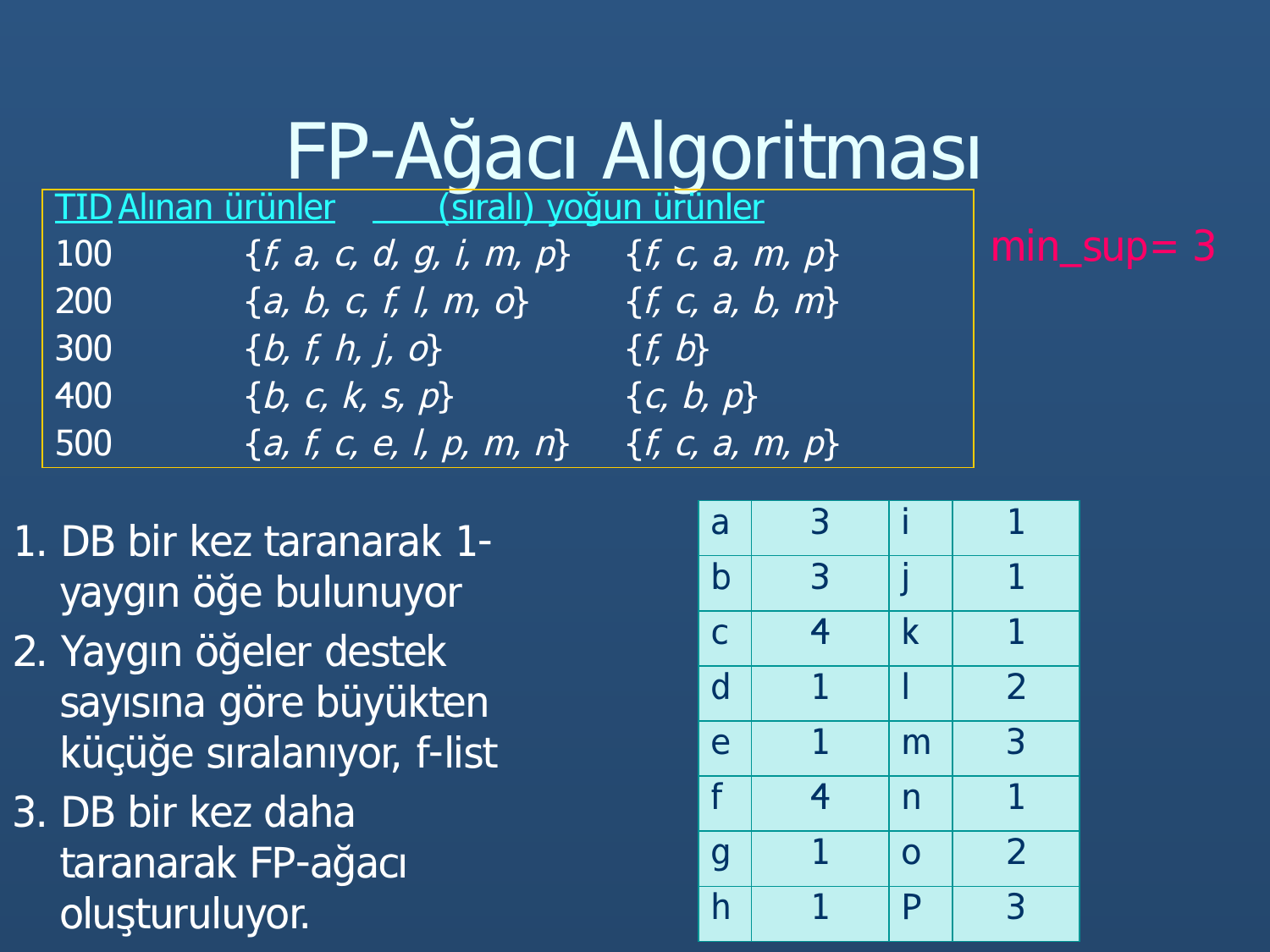

# FP-Ağacı Algoritması
TID	Alınan ürünler	      (sıralı) yoğun ürünler
100		{f, a, c, d, g, i, m, p}	{f, c, a, m, p}
200		{a, b, c, f, l, m, o}	{f, c, a, b, m}
300	 	{b, f, h, j, o}		{f, b}
400	 	{b, c, k, s, p}		{c, b, p}
500	 	{a, f, c, e, l, p, m, n}	{f, c, a, m, p}
min_sup= 3
| a | 3 | i | 1 |
| --- | --- | --- | --- |
| b | 3 | j | 1 |
| c | 4 | k | 1 |
| d | 1 | l | 2 |
| e | 1 | m | 3 |
| f | 4 | n | 1 |
| g | 1 | o | 2 |
| h | 1 | P | 3 |
1. DB bir kez taranarak 1-yaygın öğe bulunuyor
2. Yaygın öğeler destek sayısına göre büyükten küçüğe sıralanıyor, f-list
3. DB bir kez daha taranarak FP-ağacı oluşturuluyor.